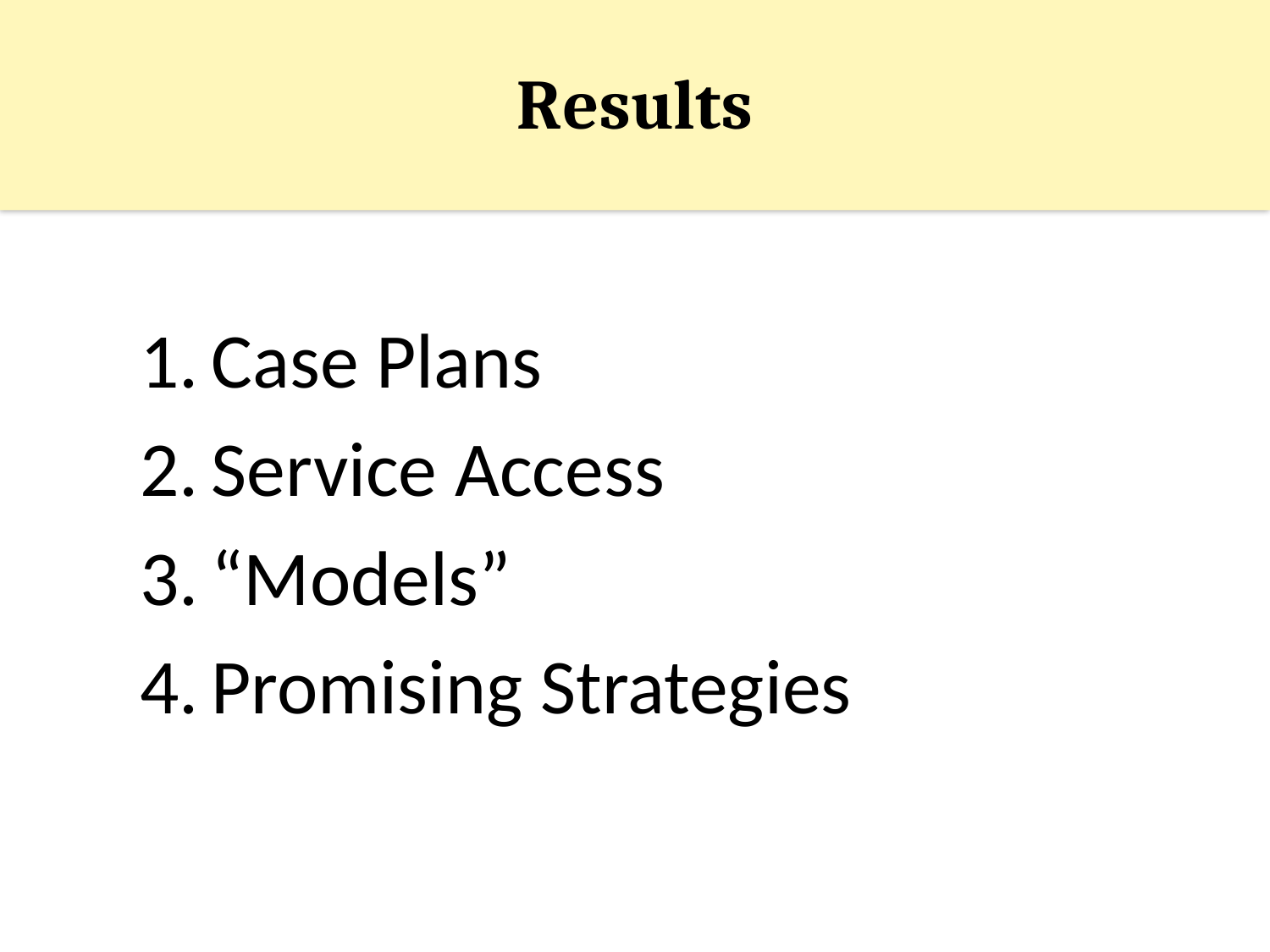

# Results
Case Plans
Service Access
“Models”
Promising Strategies